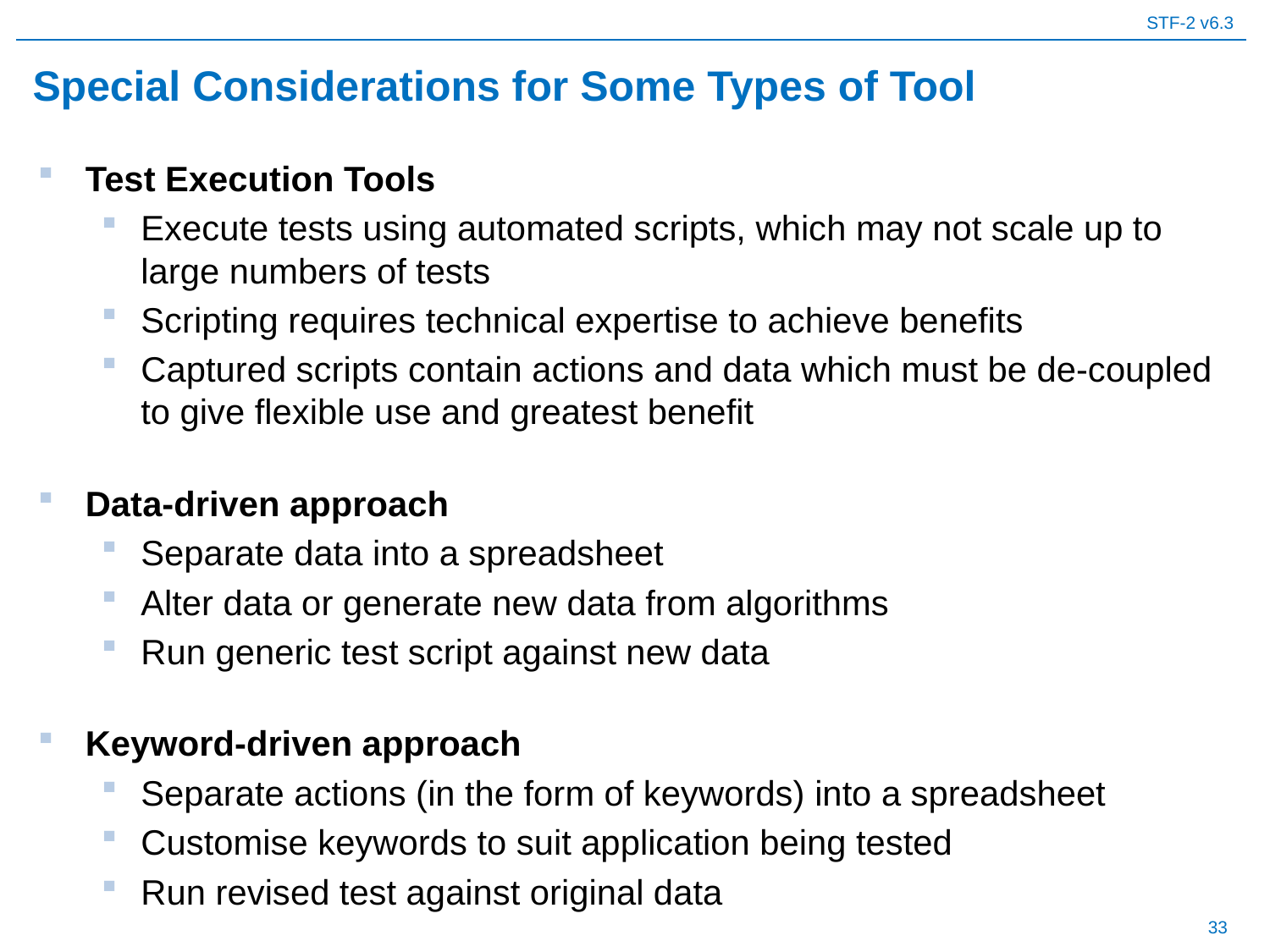

# Special Considerations for Some Types of Tool
Test Execution Tools
Execute tests using automated scripts, which may not scale up to large numbers of tests
Scripting requires technical expertise to achieve benefits
Captured scripts contain actions and data which must be de-coupled to give flexible use and greatest benefit
Data-driven approach
Separate data into a spreadsheet
Alter data or generate new data from algorithms
Run generic test script against new data
Keyword-driven approach
Separate actions (in the form of keywords) into a spreadsheet
Customise keywords to suit application being tested
Run revised test against original data